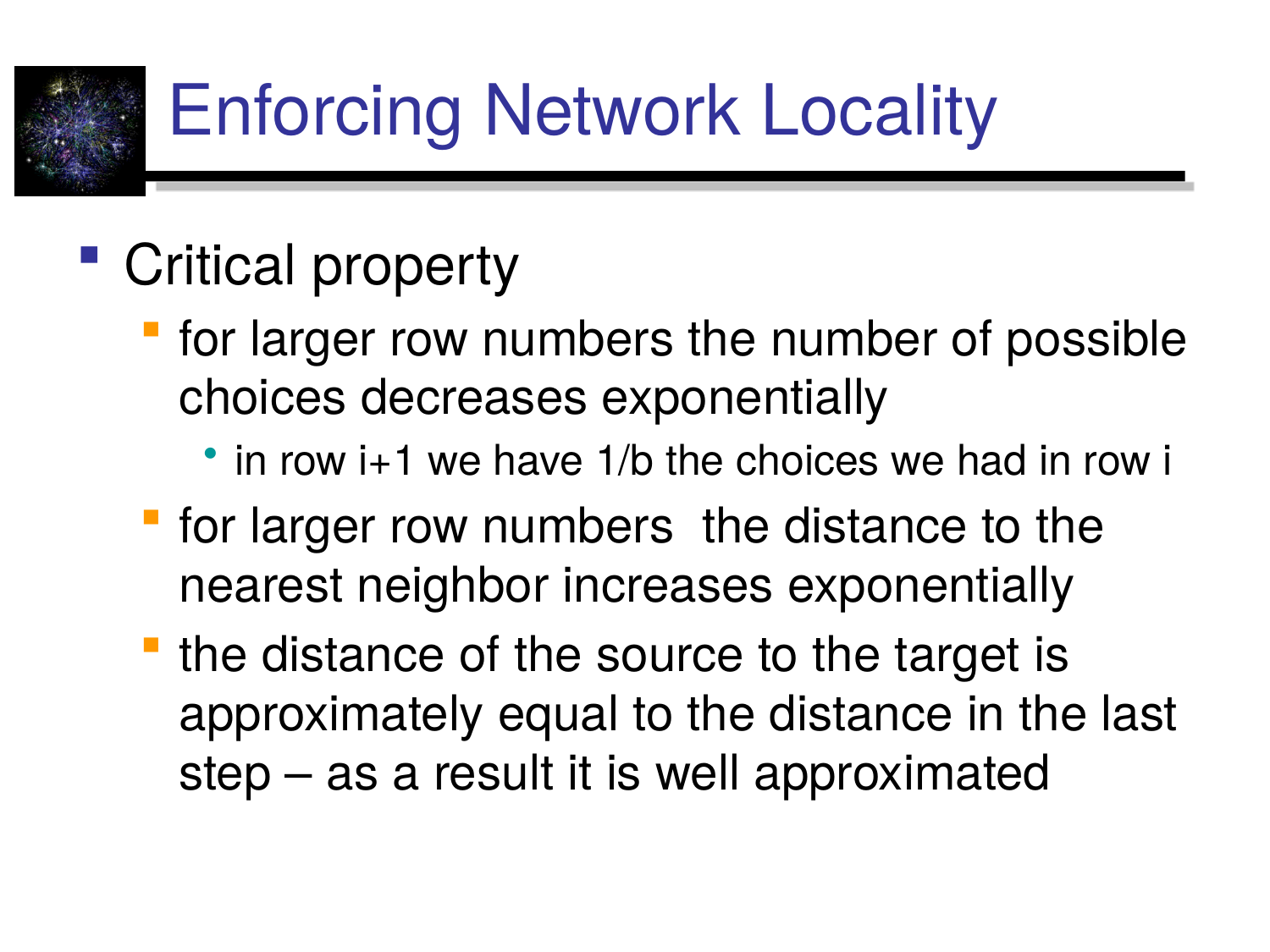

# Enforcing Network Locality
Critical property
for larger row numbers the number of possible choices decreases exponentially
in row i+1 we have 1/b the choices we had in row i
for larger row numbers  the distance to the nearest neighbor increases exponentially
the distance of the source to the target is approximately equal to the distance in the last step – as a result it is well approximated